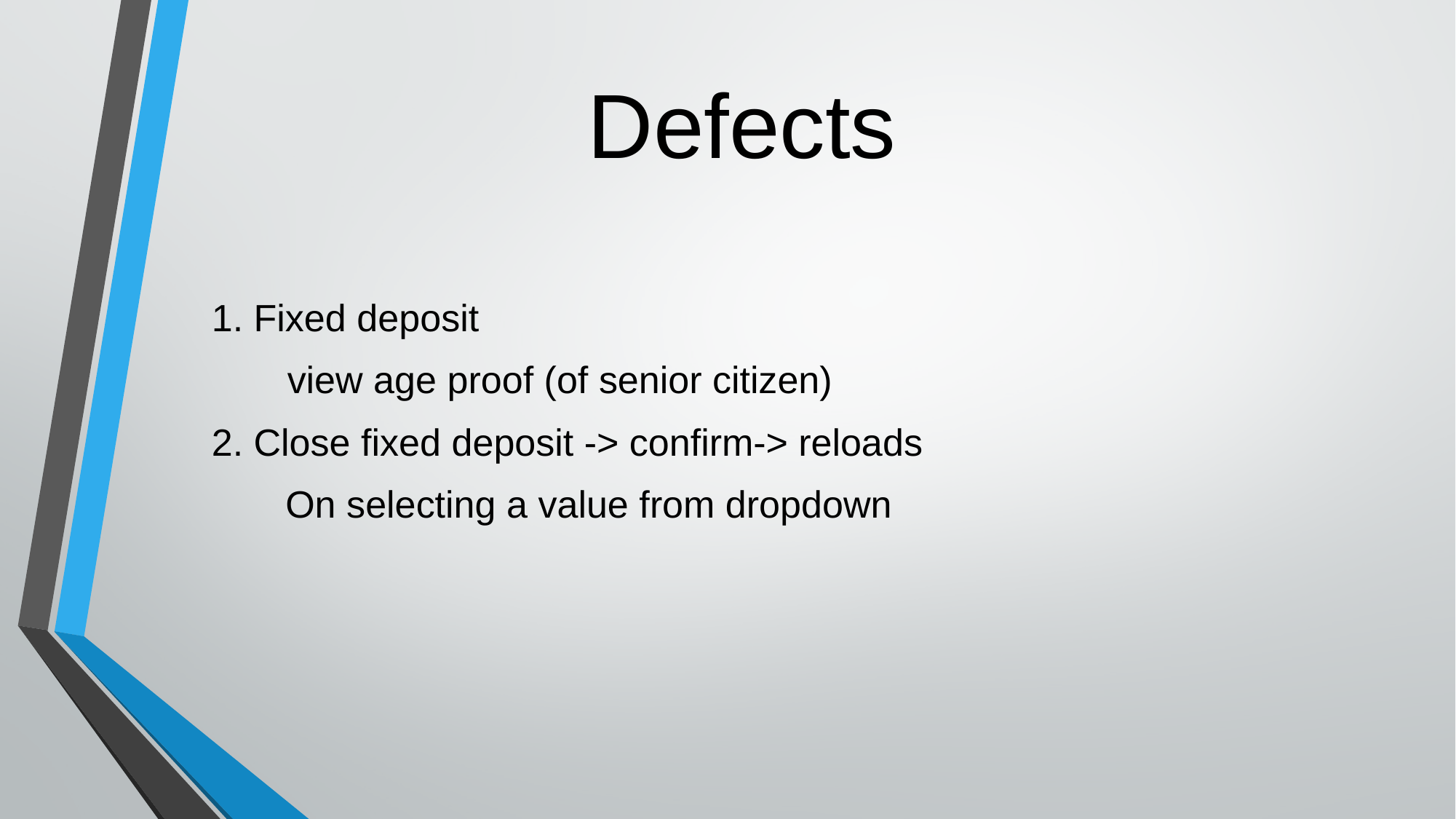

# Defects
1. Fixed deposit
  view age proof (of senior citizen)
2. Close fixed deposit -> confirm-> reloads
       On selecting a value from dropdown